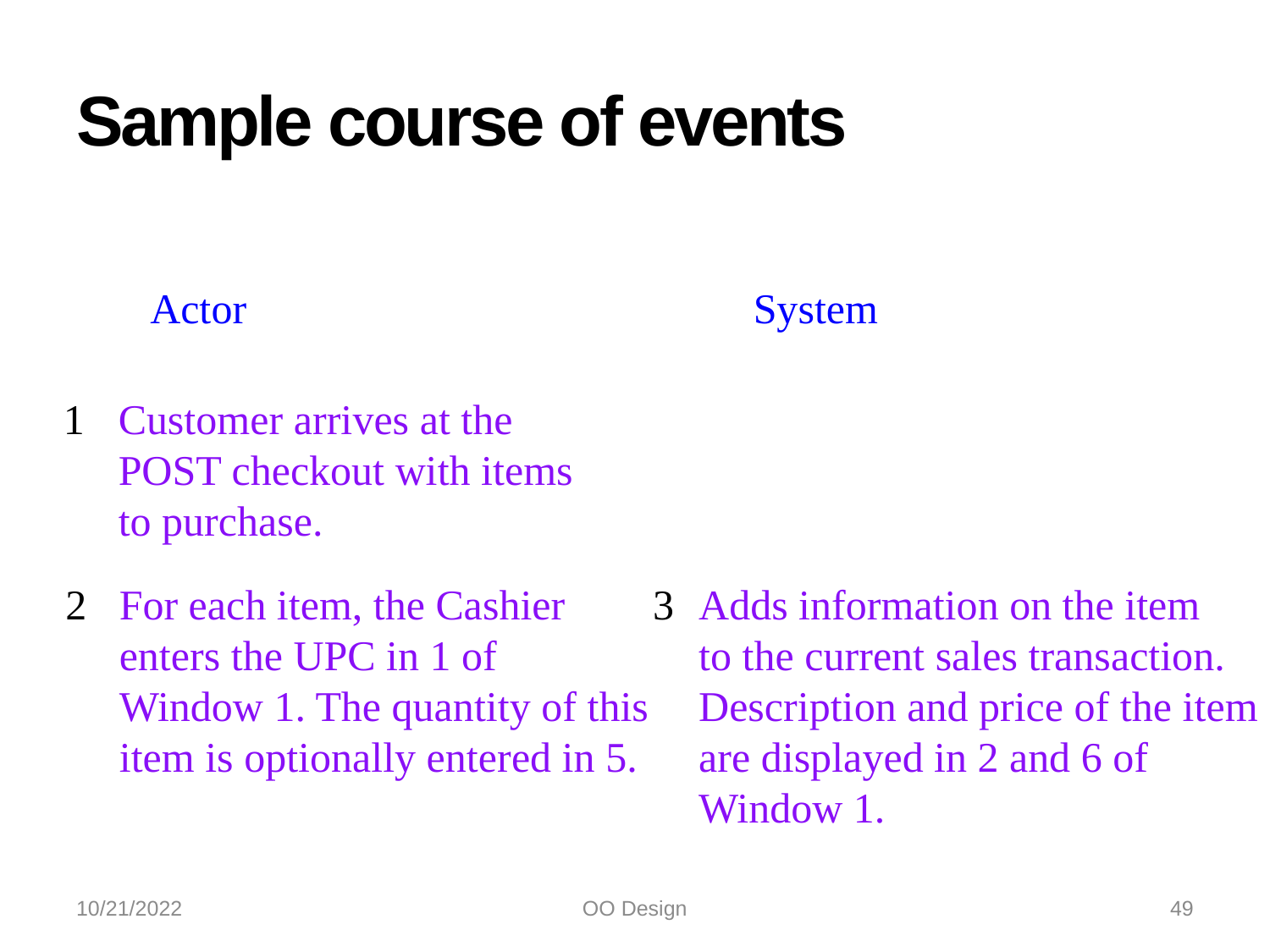

# Sample course of events
Actor
System
1
Customer arrives at the
POST checkout with items
to purchase.
2
For each item, the Cashier
enters the UPC in 1 of
Window 1. The quantity of this
item is optionally entered in 5.
3
Adds information on the item
to the current sales transaction.
Description and price of the item
are displayed in 2 and 6 of
Window 1.
10/21/2022
OO Design
49